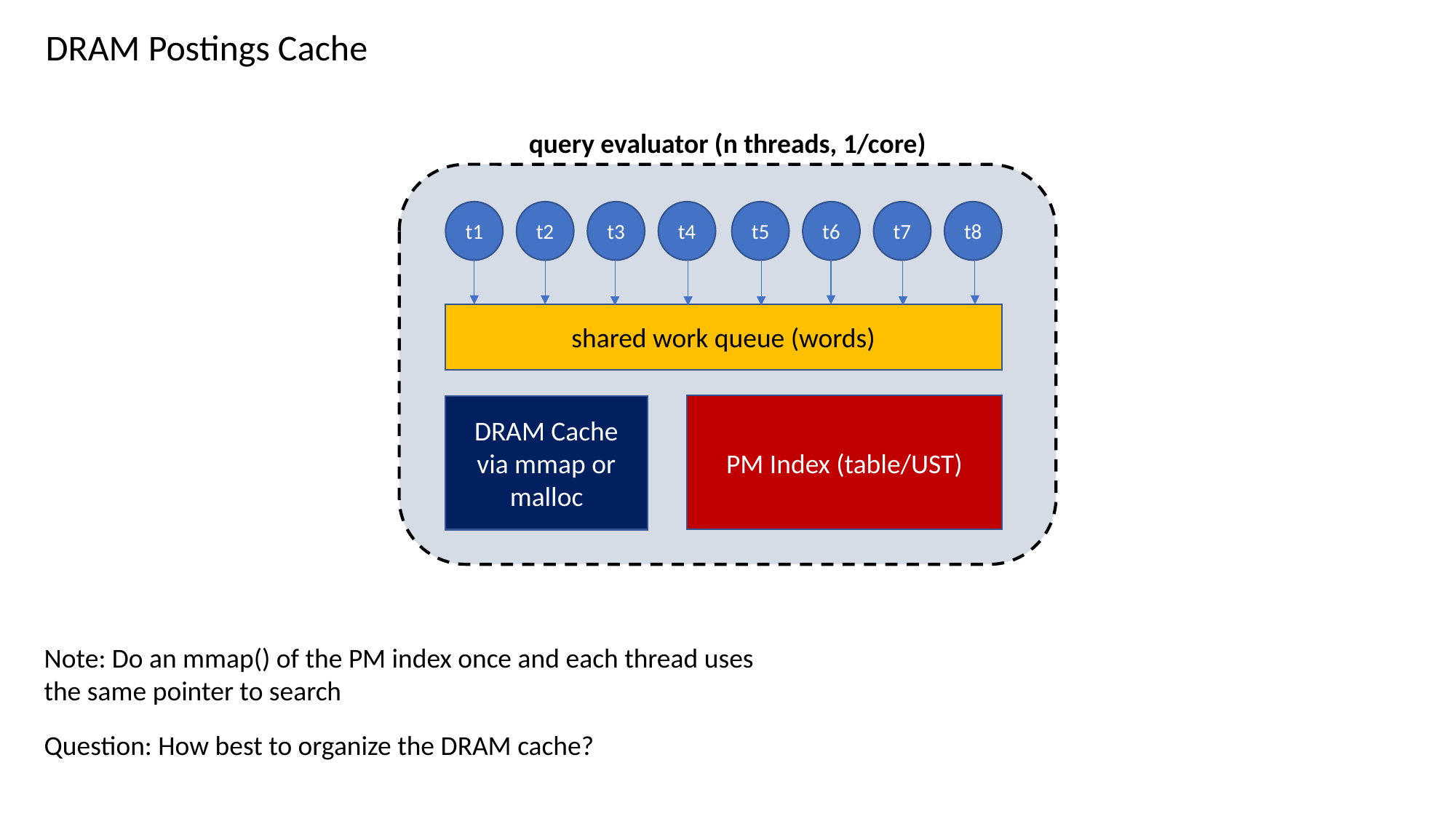

DRAM Postings Cache
query evaluator (n threads, 1/core)

t1
t2
t3
t4
t5
t6
t7
t8
shared work queue (words)
PM Index (table/UST)
DRAM Cache via mmap or malloc
Note: Do an mmap() of the PM index once and each thread uses the same pointer to search
Question: How best to organize the DRAM cache?